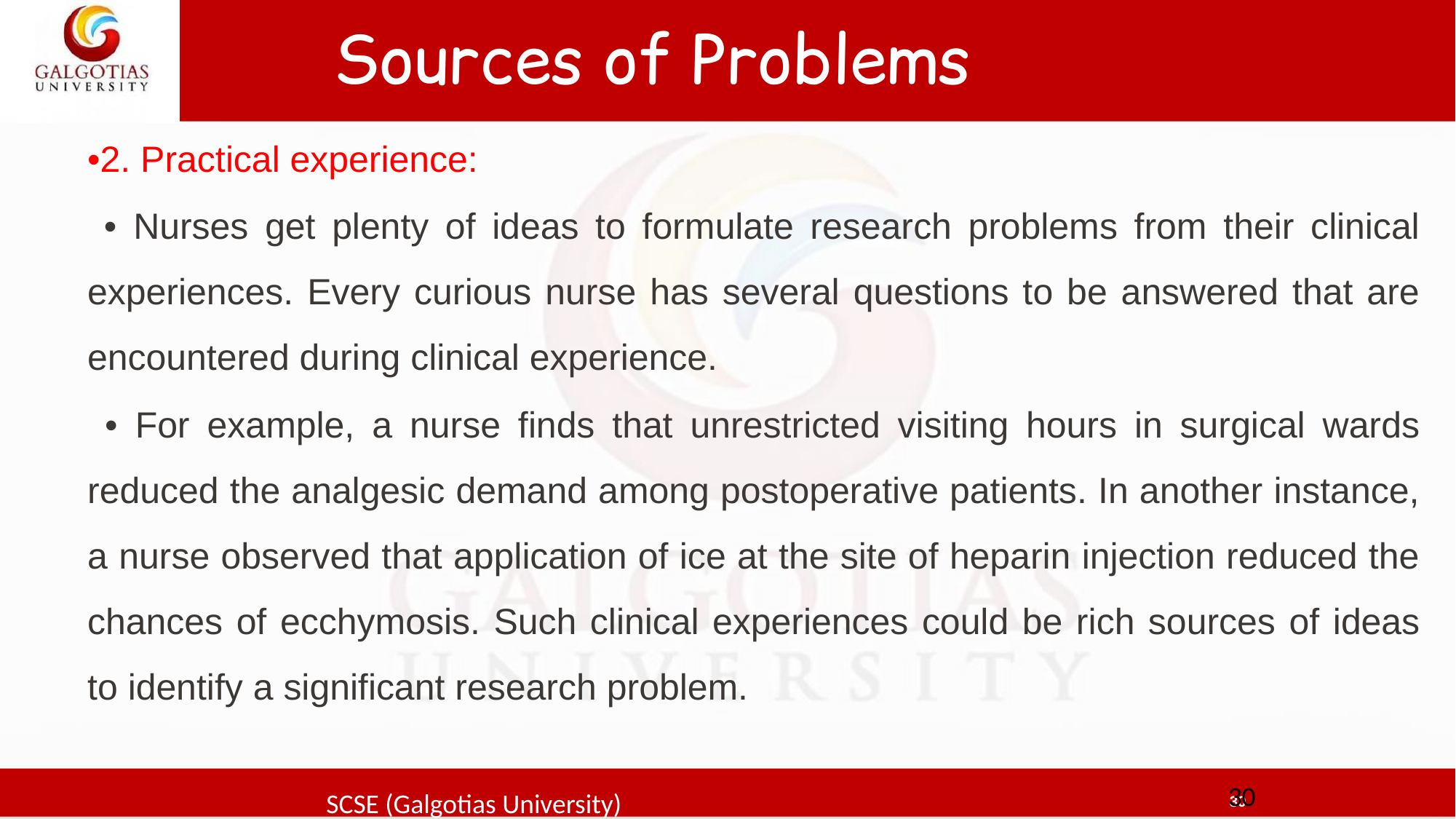

# Sources of Problems
•2. Practical experience:
 • Nurses get plenty of ideas to formulate research problems from their clinical experiences. Every curious nurse has several questions to be answered that are encountered during clinical experience.
 • For example, a nurse finds that unrestricted visiting hours in surgical wards reduced the analgesic demand among postoperative patients. In another instance, a nurse observed that application of ice at the site of heparin injection reduced the chances of ecchymosis. Such clinical experiences could be rich sources of ideas to identify a significant research problem.
30
SCSE (Galgotias University)
30